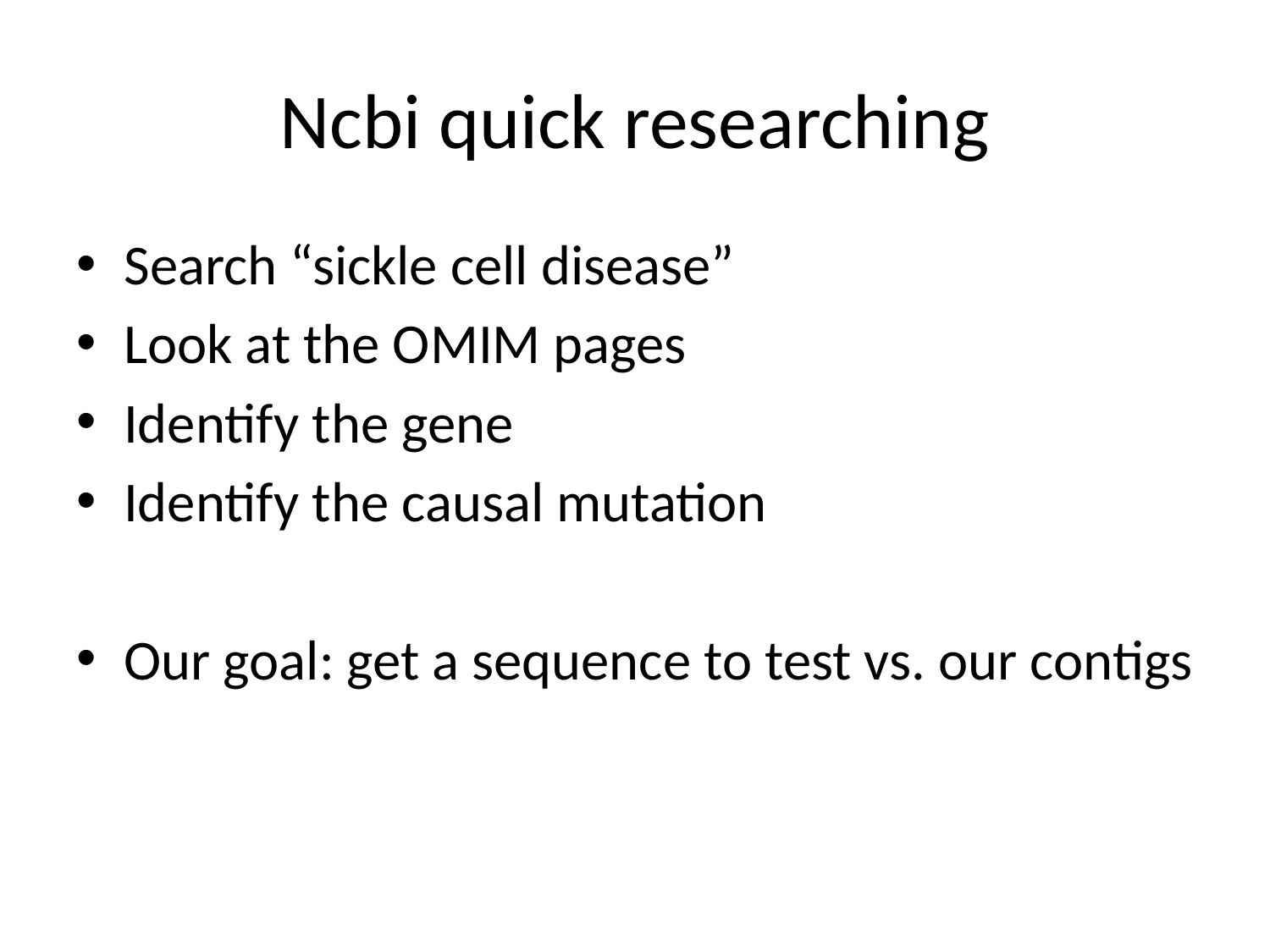

# Ncbi quick researching
Search “sickle cell disease”
Look at the OMIM pages
Identify the gene
Identify the causal mutation

Our goal: get a sequence to test vs. our contigs